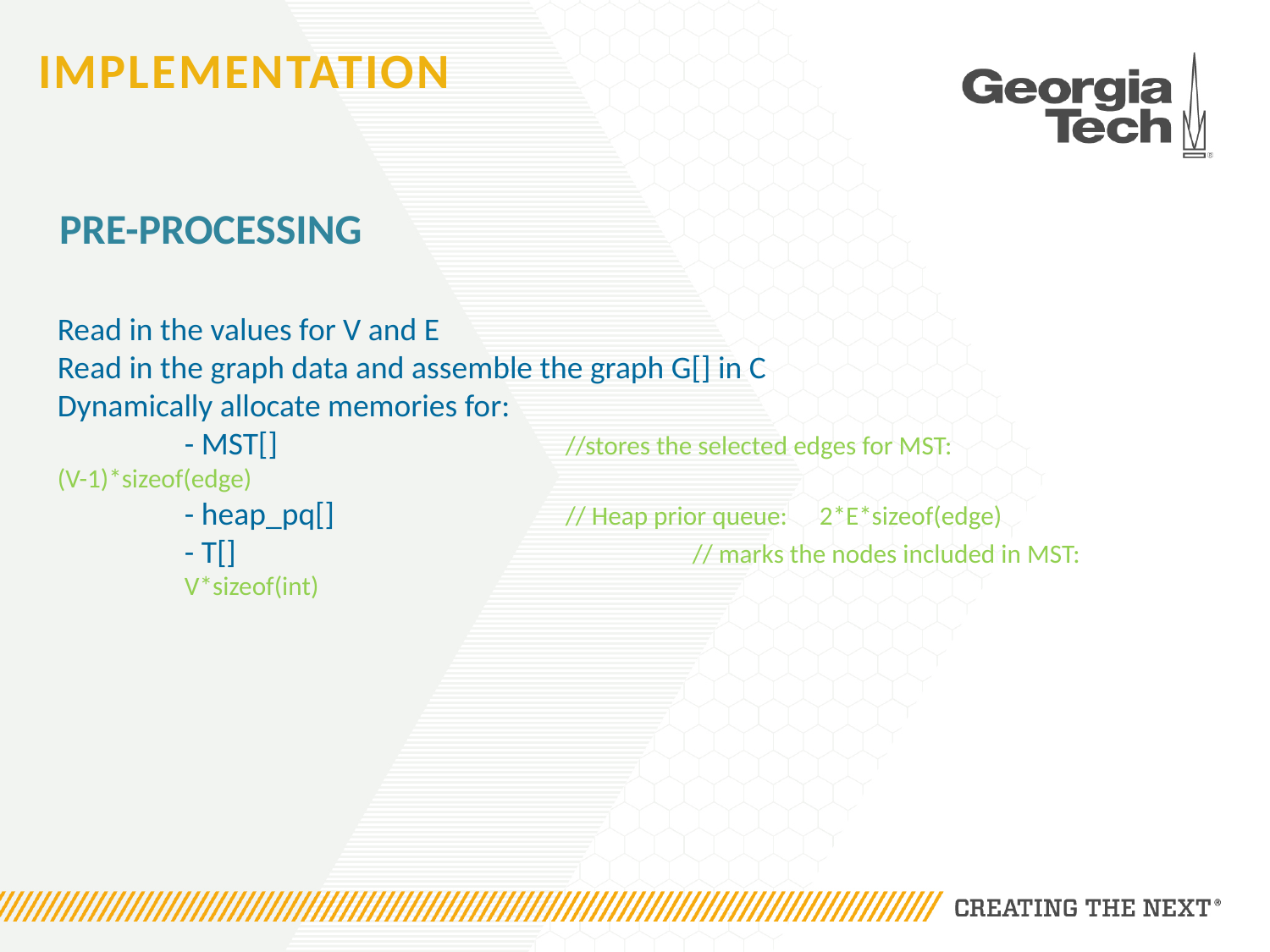

# Implementation
PRE-PROCESSING
Read in the values for V and E
Read in the graph data and assemble the graph G[] in C
Dynamically allocate memories for:
	- MST[]			//stores the selected edges for MST:	(V-1)*sizeof(edge)
	- heap_pq[]		// Heap prior queue:	2*E*sizeof(edge)
	- T[]				// marks the nodes included in MST:	V*sizeof(int)